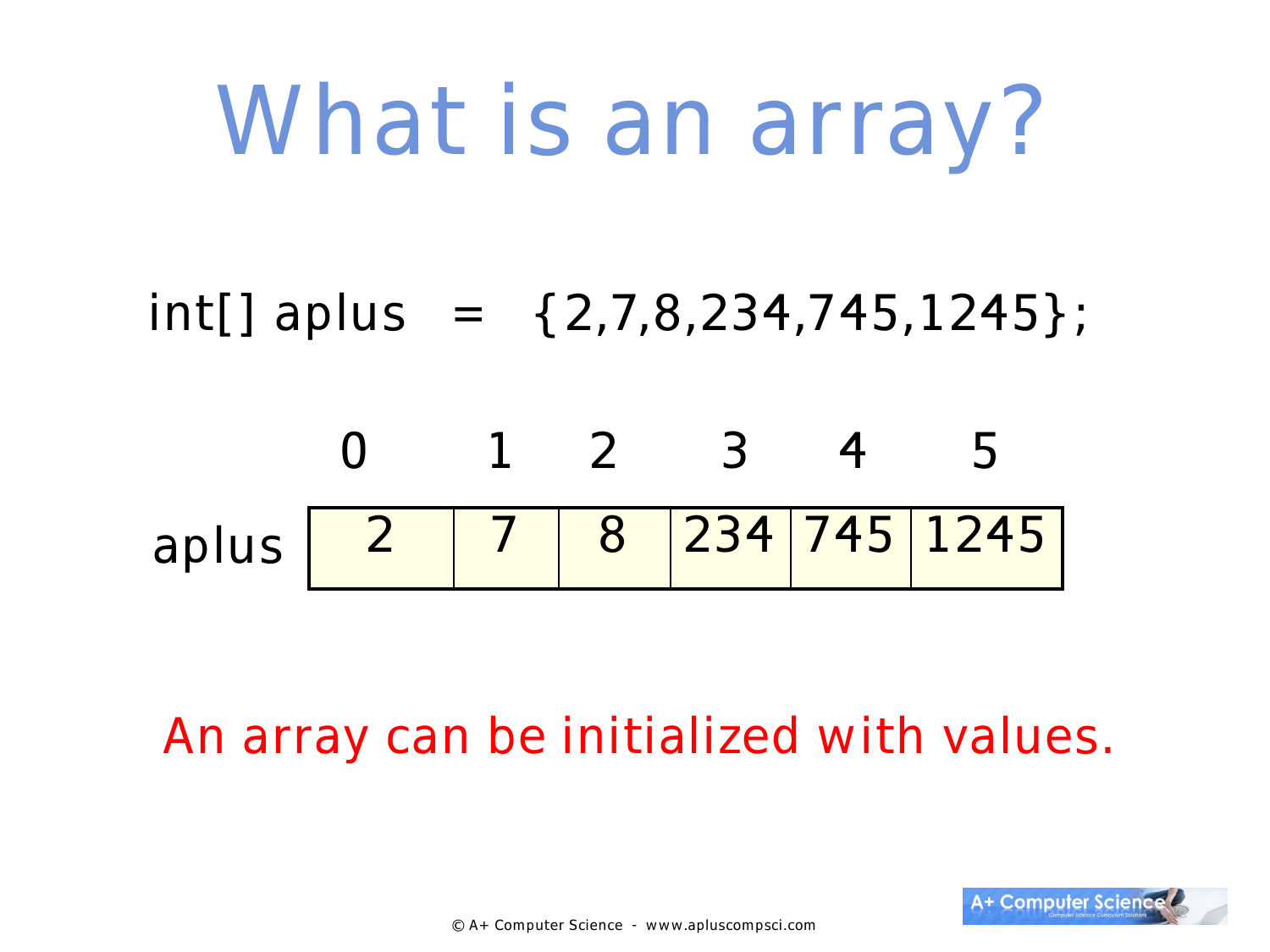

What is an array?
int[] aplus   =   {2,7,8,234,745,1245};
0        1     2       3      4       5
aplus
| 2 | 7 | 8 | 234 | 745 | 1245 |
| --- | --- | --- | --- | --- | --- |

An array can be initialized with values.

© A+ Computer Science  -  www.apluscompsci.com